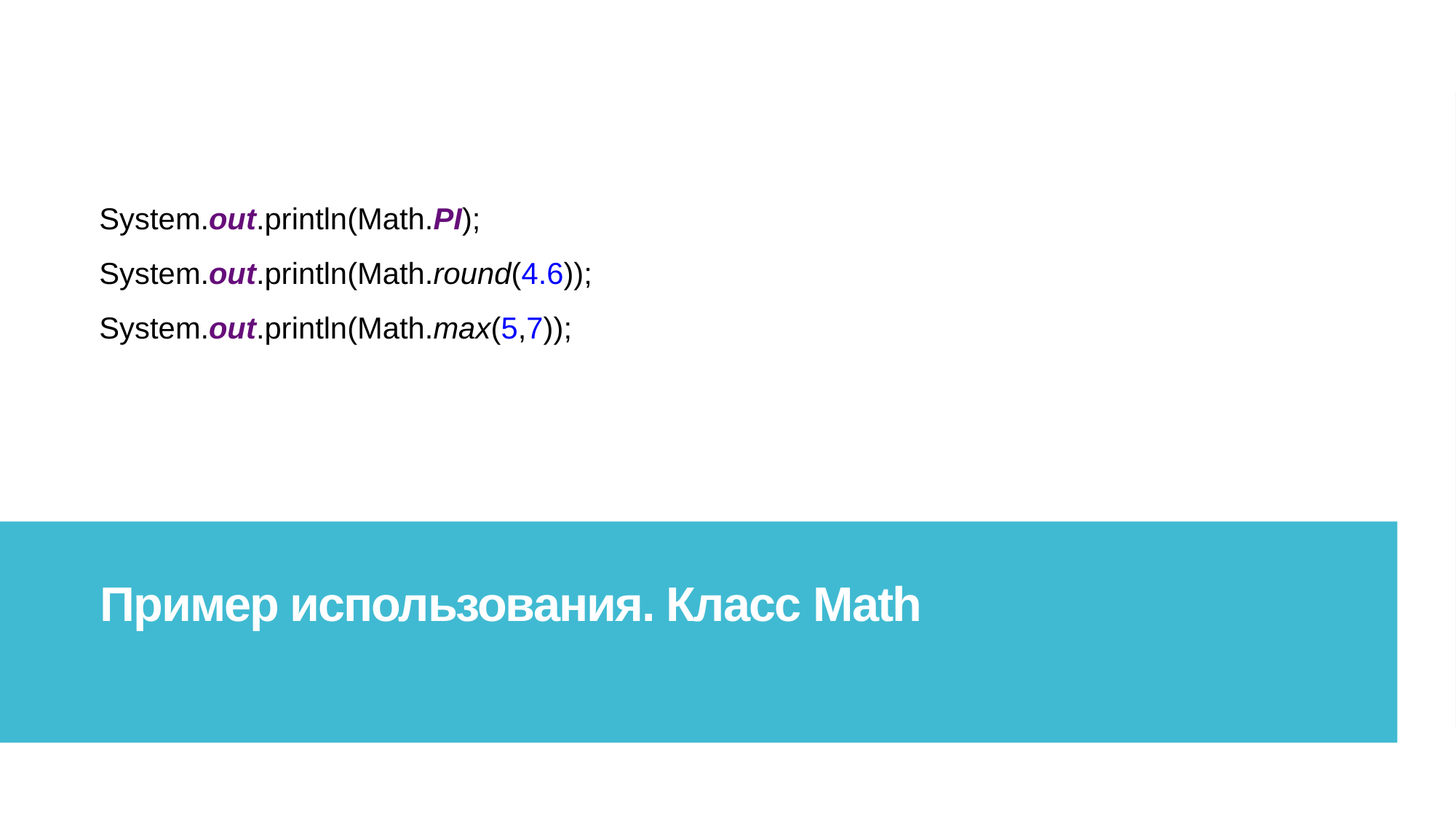

System.out.println(Math.PI);
System.out.println(Math.round(4.6));
System.out.println(Math.max(5,7));

Пример использования. Класс Math